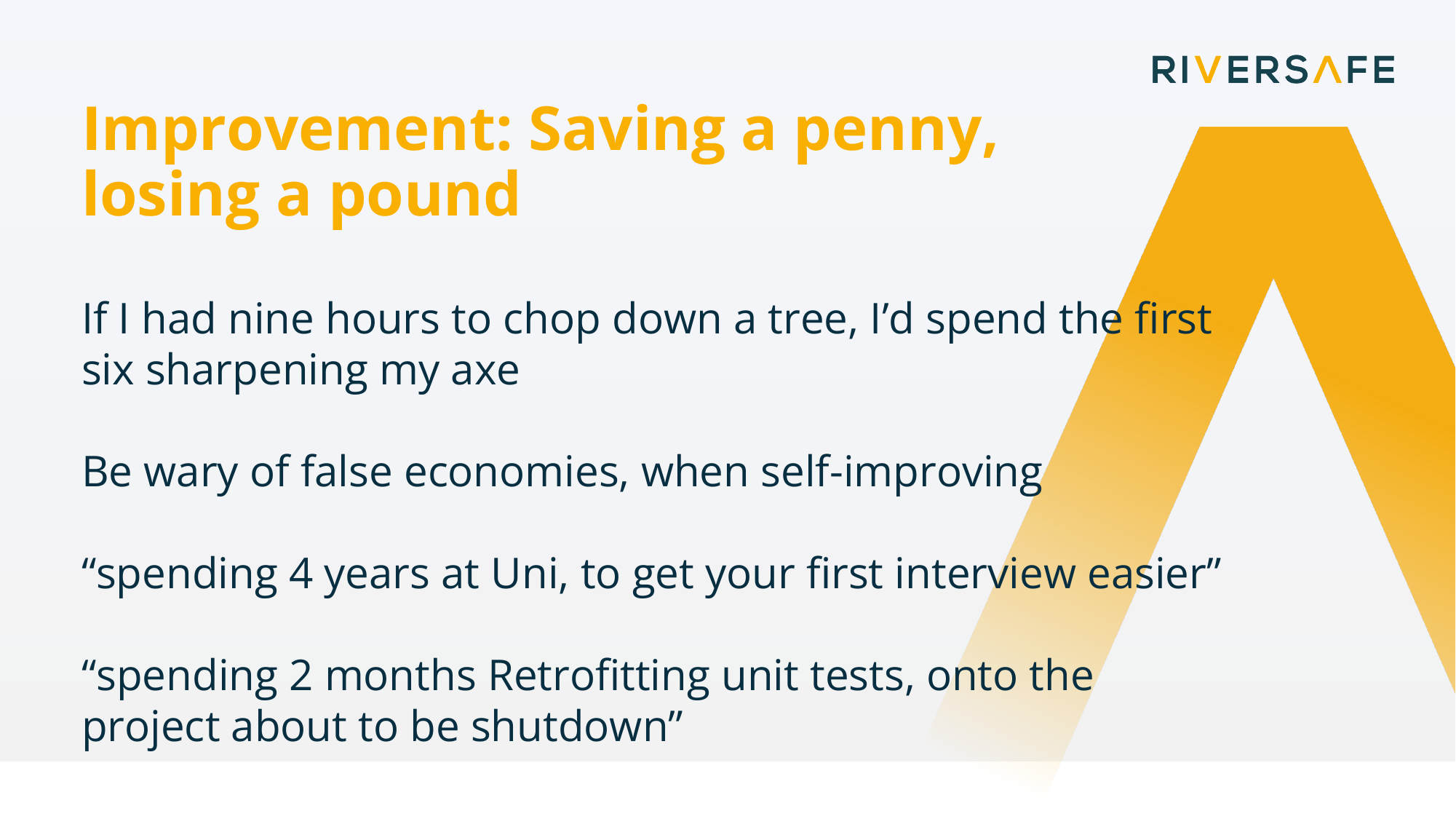

Improvement: Saving a penny, losing a pound

If I had nine hours to chop down a tree, I’d spend the first six sharpening my axe

Be wary of false economies, when self-improving
“spending 4 years at Uni, to get your first interview easier”

“spending 2 months Retrofitting unit tests, onto the project about to be shutdown”